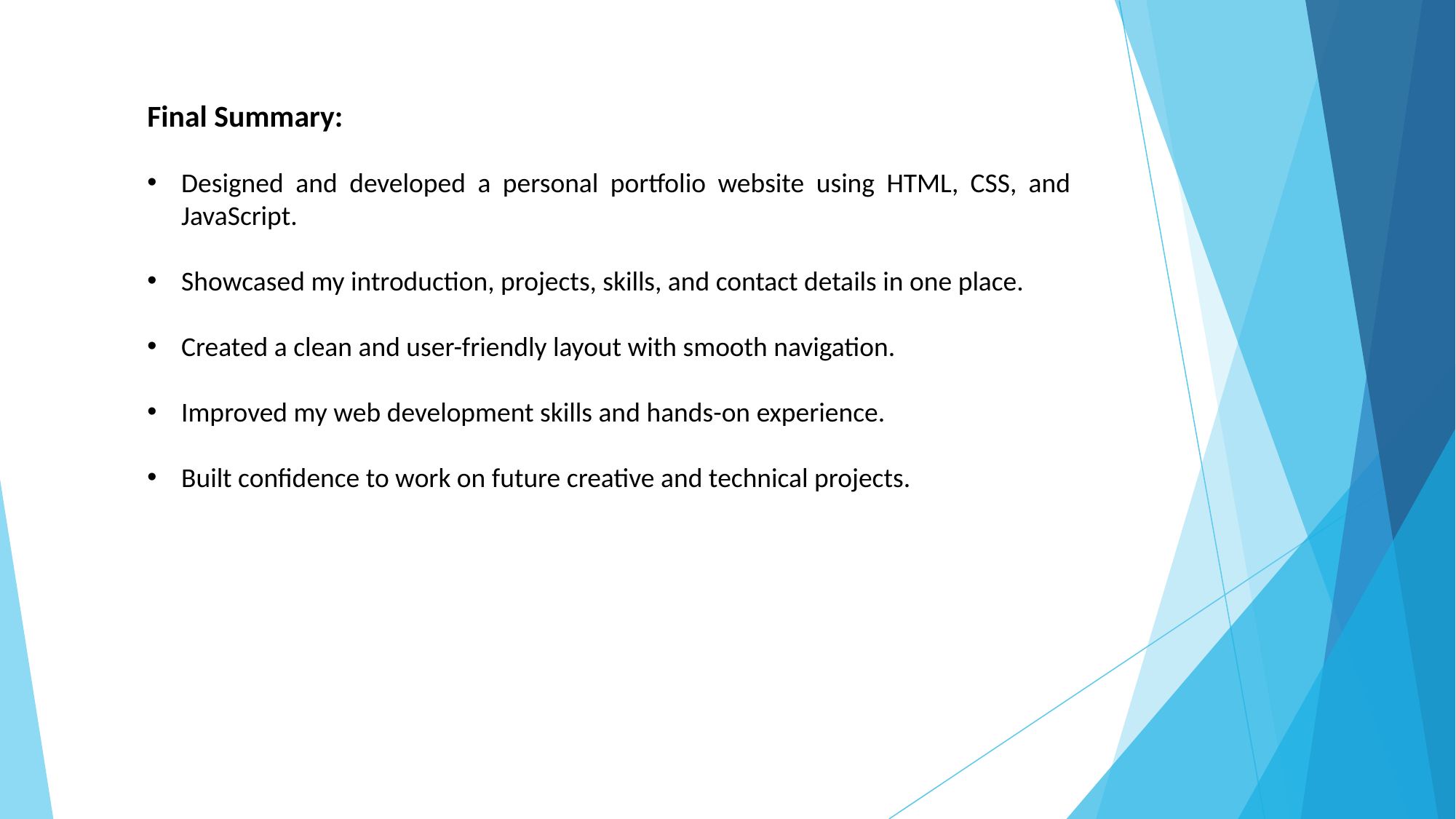

Final Summary:

Designed and developed a personal portfolio website using HTML, CSS, and JavaScript.

Showcased my introduction, projects, skills, and contact details in one place.

Created a clean and user-friendly layout with smooth navigation.

Improved my web development skills and hands-on experience.

Built confidence to work on future creative and technical projects.